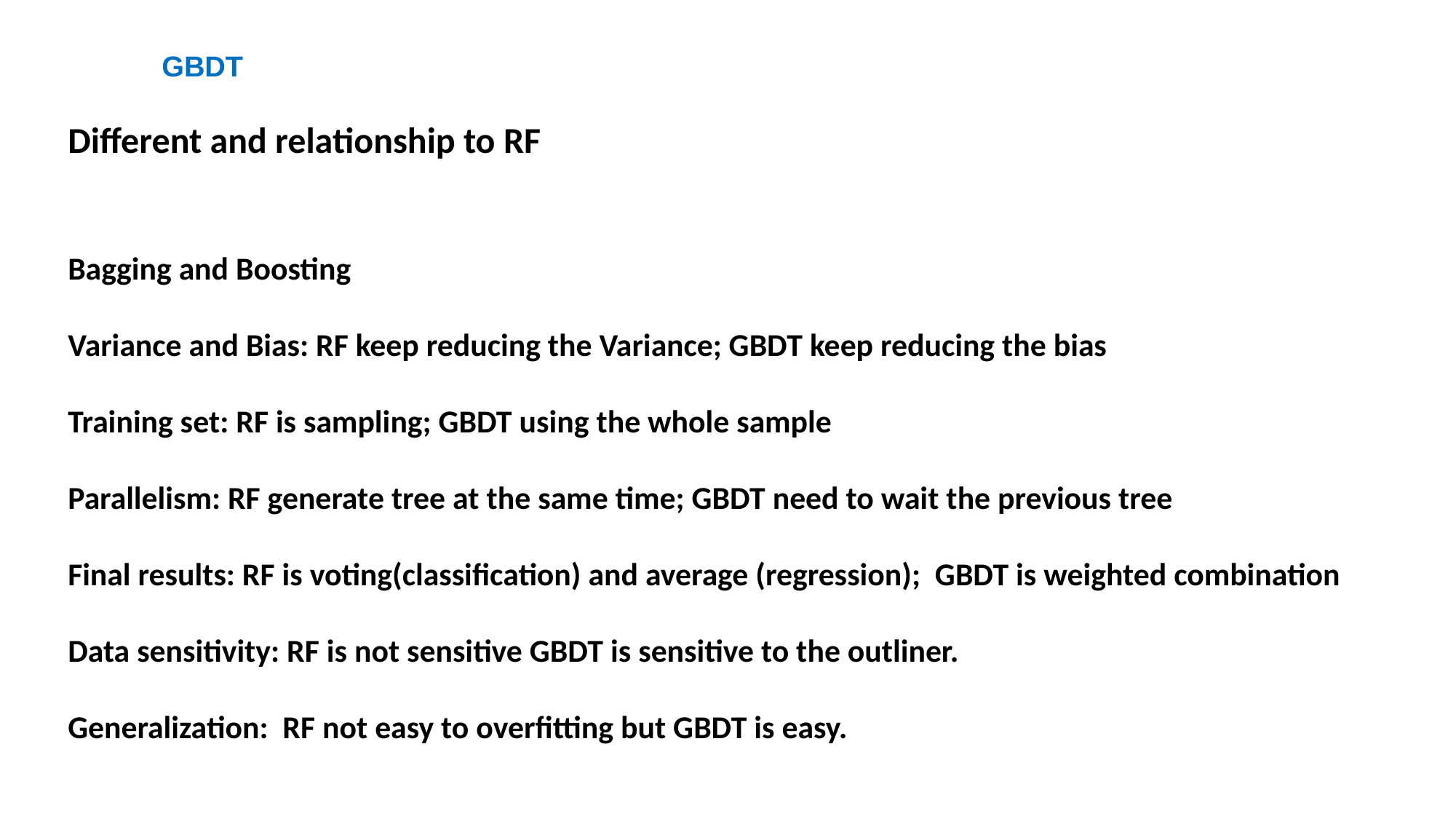

GBDT
Different and relationship to RF

Bagging and Boosting

Variance and Bias: RF keep reducing the Variance; GBDT keep reducing the bias

Training set: RF is sampling; GBDT using the whole sample

Parallelism: RF generate tree at the same time; GBDT need to wait the previous tree

Final results: RF is voting(classification) and average (regression);  GBDT is weighted combination

Data sensitivity: RF is not sensitive GBDT is sensitive to the outliner.

Generalization:  RF not easy to overfitting but GBDT is easy.